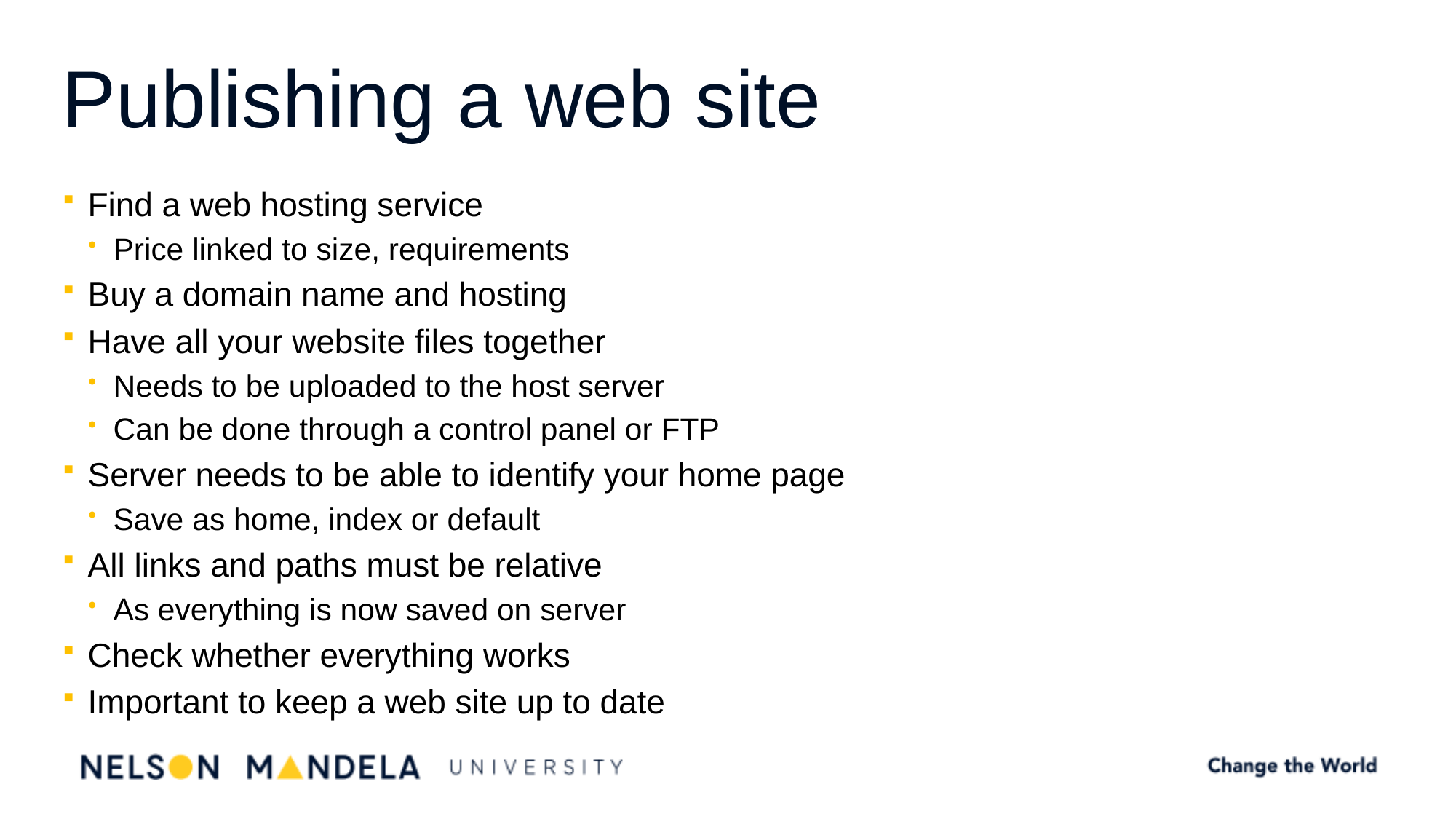

# Publishing a web site
Find a web hosting service
Price linked to size, requirements
Buy a domain name and hosting
Have all your website files together
Needs to be uploaded to the host server
Can be done through a control panel or FTP
Server needs to be able to identify your home page
Save as home, index or default
All links and paths must be relative
As everything is now saved on server
Check whether everything works
Important to keep a web site up to date